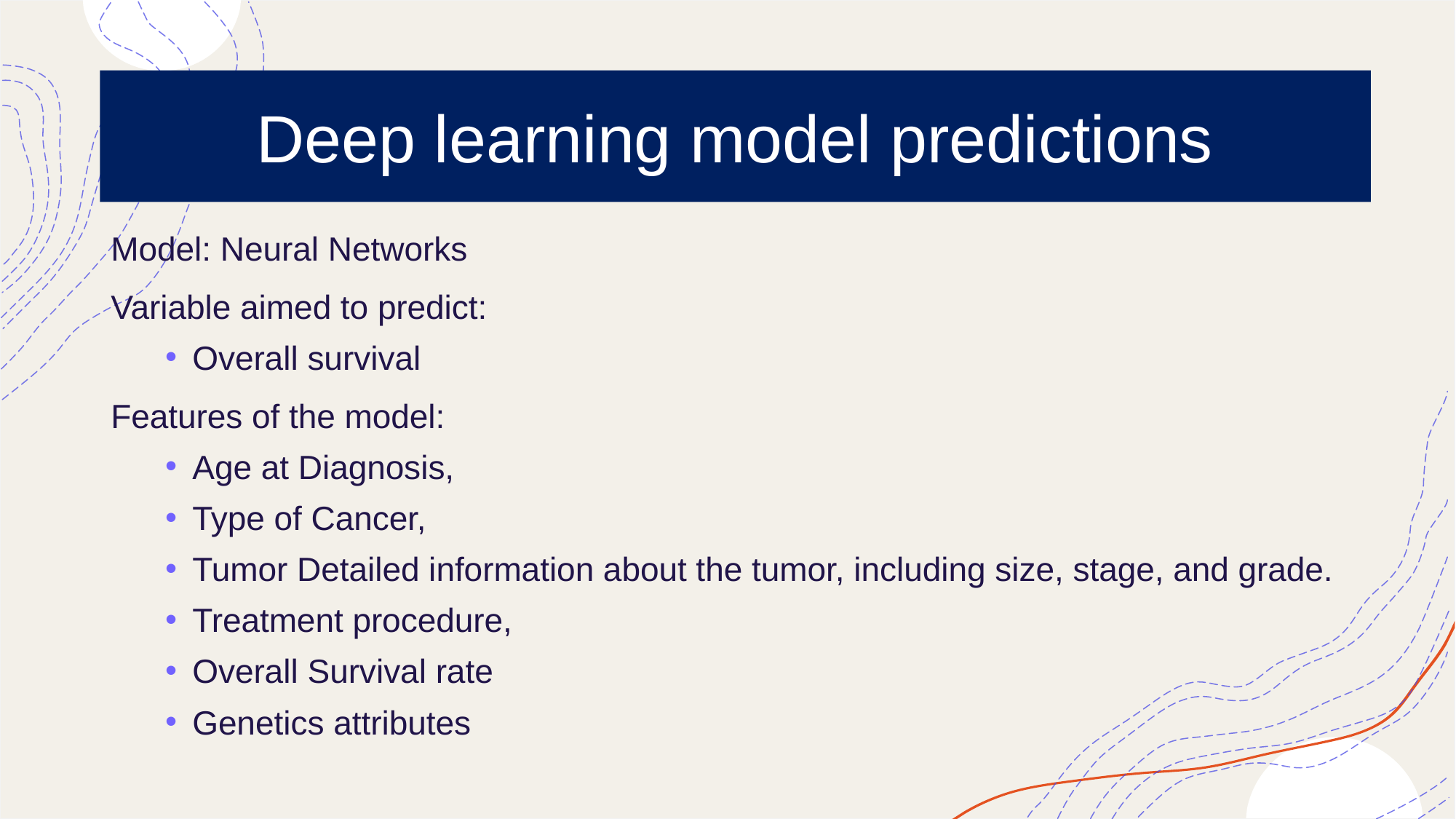

# Deep learning model predictions
Model: Neural Networks
Variable aimed to predict:
Overall survival
Features of the model:
Age at Diagnosis,
Type of Cancer,
Tumor Detailed information about the tumor, including size, stage, and grade.
Treatment procedure,
Overall Survival rate
Genetics attributes